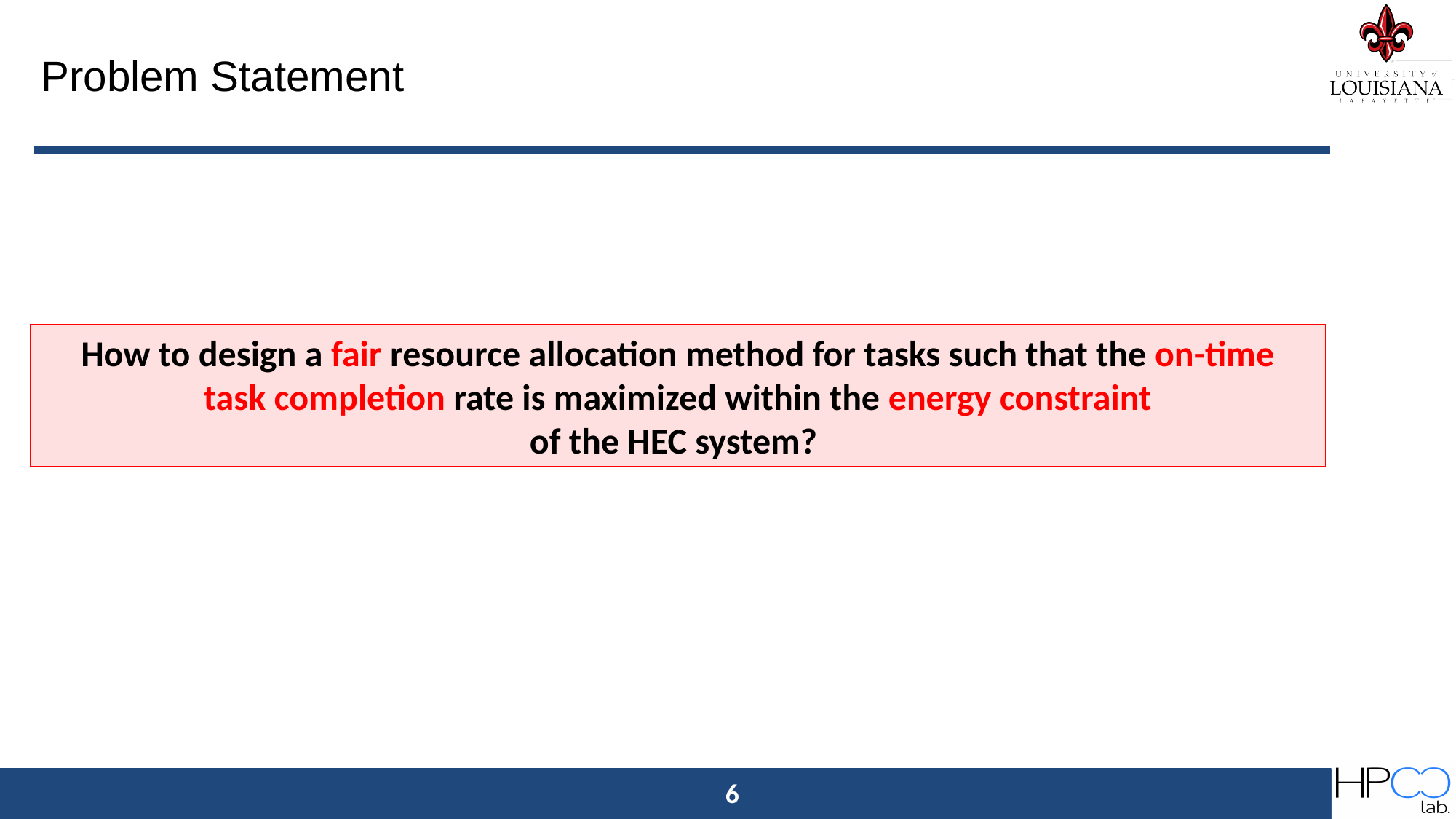

# Problem Statement
How to design a fair resource allocation method for tasks such that the on-time
task completion rate is maximized within the energy constraint
of the HEC system?
6